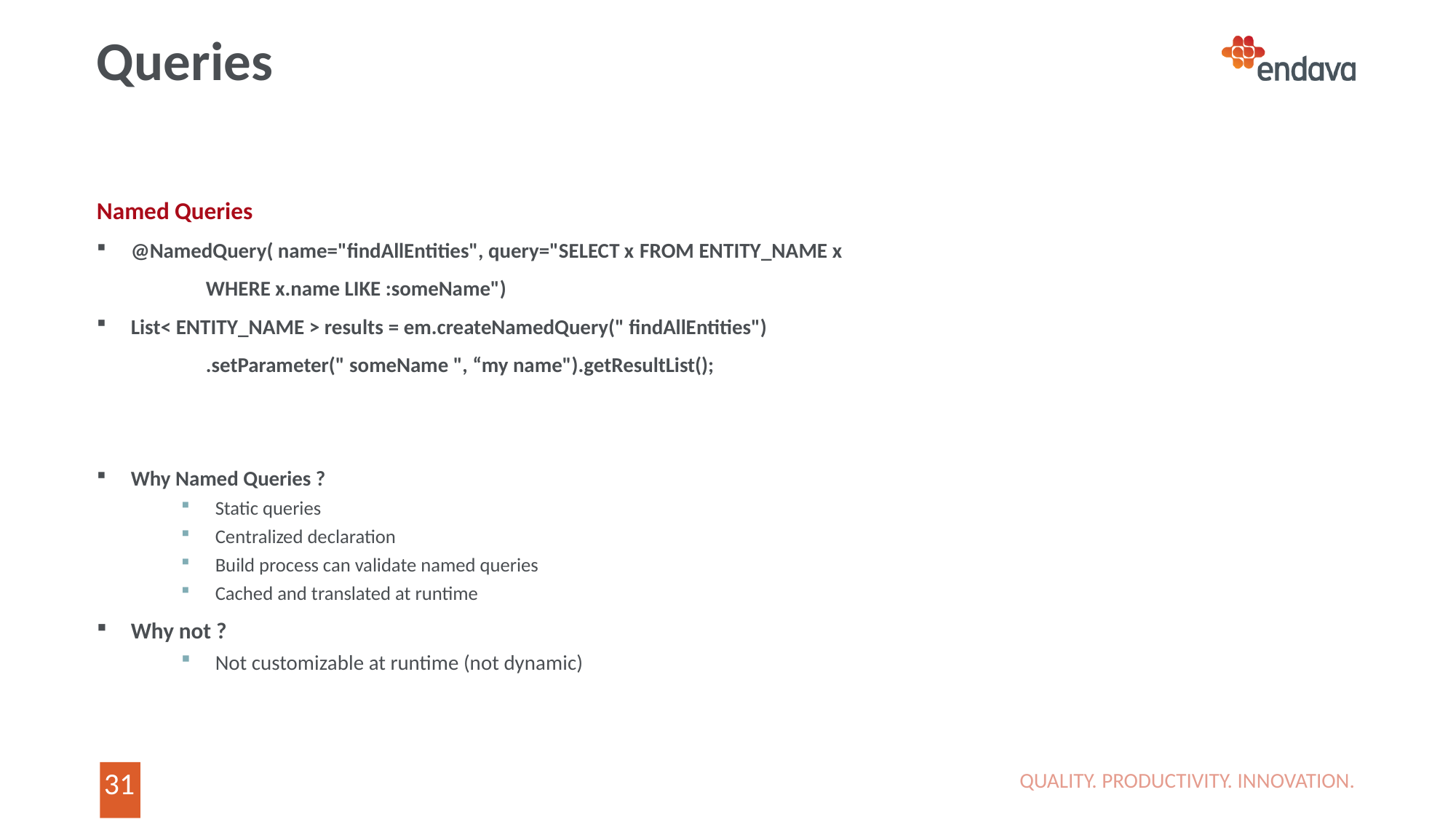

# Queries
Named Queries
@NamedQuery( name="findAllEntities", query="SELECT x FROM ENTITY_NAME x
	WHERE x.name LIKE :someName")
List< ENTITY_NAME > results = em.createNamedQuery(" findAllEntities")
	.setParameter(" someName ", “my name").getResultList();

Why Named Queries ?
Static queries
Centralized declaration
Build process can validate named queries
Cached and translated at runtime
Why not ?
Not customizable at runtime (not dynamic)

QUALITY. PRODUCTIVITY. INNOVATION.